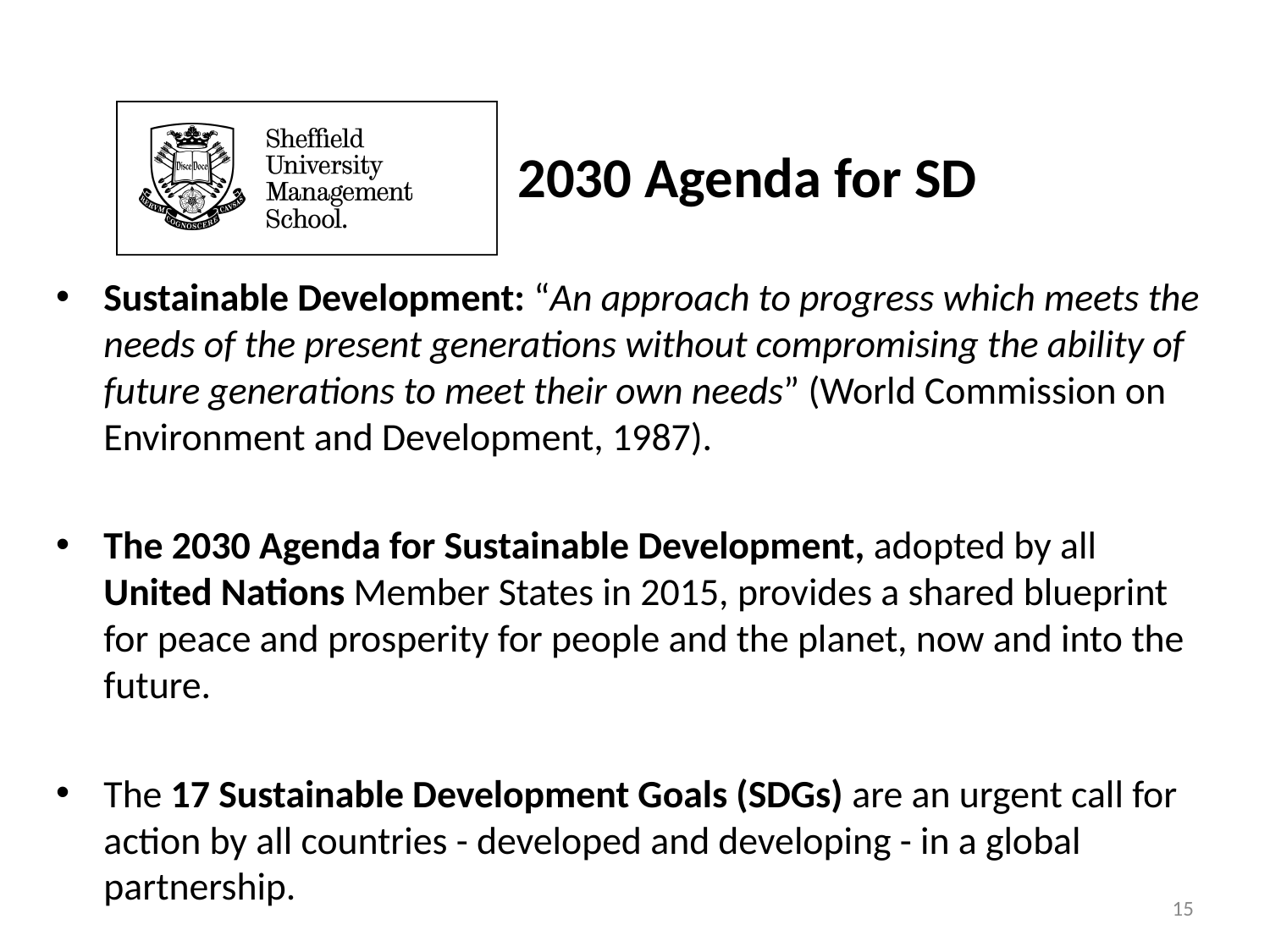

# 2030 Agenda for SD
Sustainable Development: “An approach to progress which meets the needs of the present generations without compromising the ability of future generations to meet their own needs” (World Commission on Environment and Development, 1987).

The 2030 Agenda for Sustainable Development, adopted by all United Nations Member States in 2015, provides a shared blueprint for peace and prosperity for people and the planet, now and into the future.

The 17 Sustainable Development Goals (SDGs) are an urgent call for action by all countries - developed and developing - in a global partnership.
15